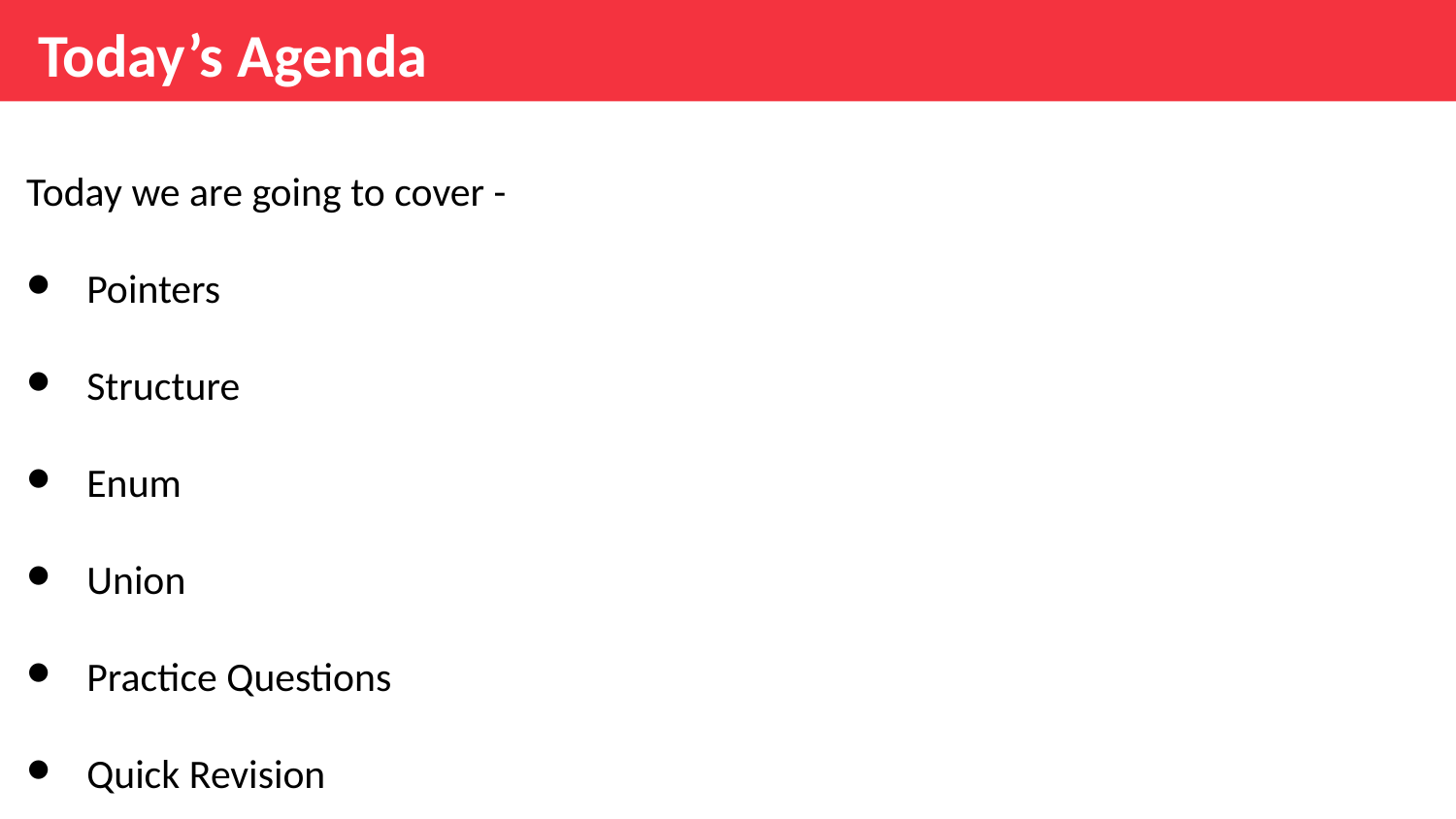

Today’s Agenda

Today we are going to cover -
Pointers
Structure
Enum
Union
Practice Questions
Quick Revision